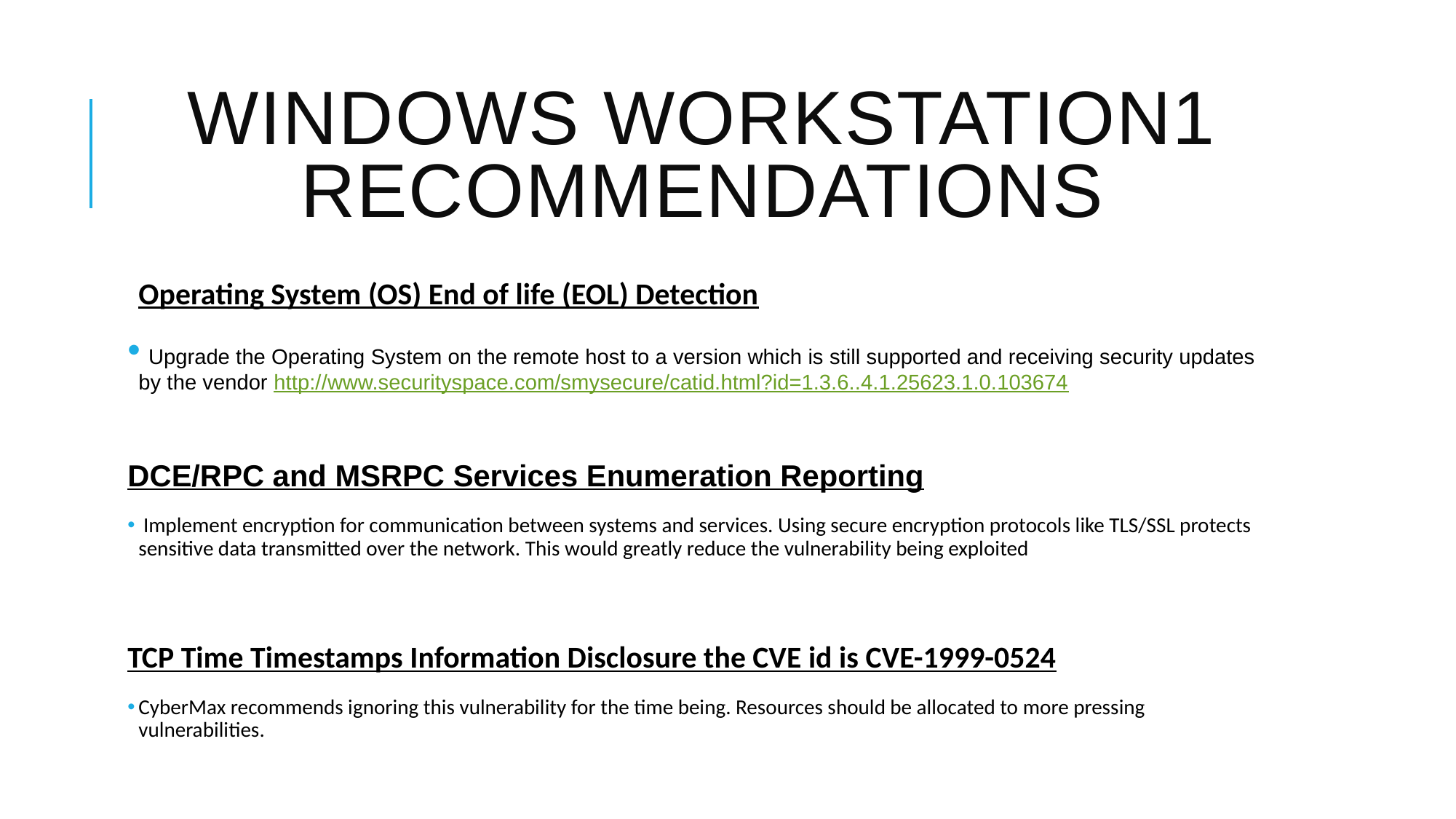

# Windows Workstation1 Recommendations
Operating System (OS) End of life (EOL) Detection
 Upgrade the Operating System on the remote host to a version which is still supported and receiving security updates by the vendor http://www.securityspace.com/smysecure/catid.html?id=1.3.6..4.1.25623.1.0.103674

DCE/RPC and MSRPC Services Enumeration Reporting
 Implement encryption for communication between systems and services. Using secure encryption protocols like TLS/SSL protects sensitive data transmitted over the network. This would greatly reduce the vulnerability being exploited

TCP Time Timestamps Information Disclosure the CVE id is CVE-1999-0524
CyberMax recommends ignoring this vulnerability for the time being. Resources should be allocated to more pressing vulnerabilities.